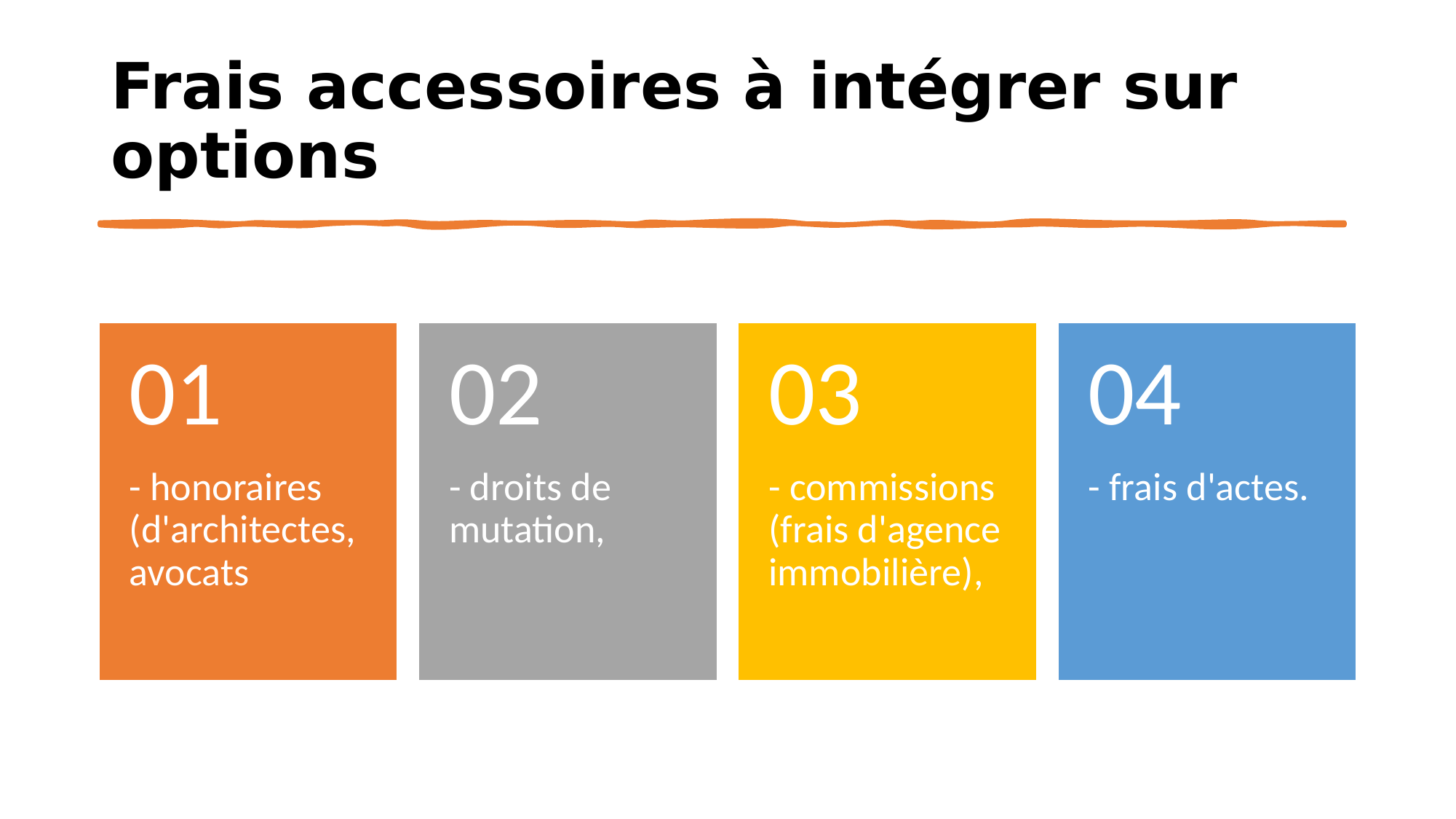

# Frais accessoires à intégrer sur options

- honoraires (d'architectes, avocats
01
- droits de mutation,
02
- commissions (frais d'agence immobilière),
03
- frais d'actes.
04